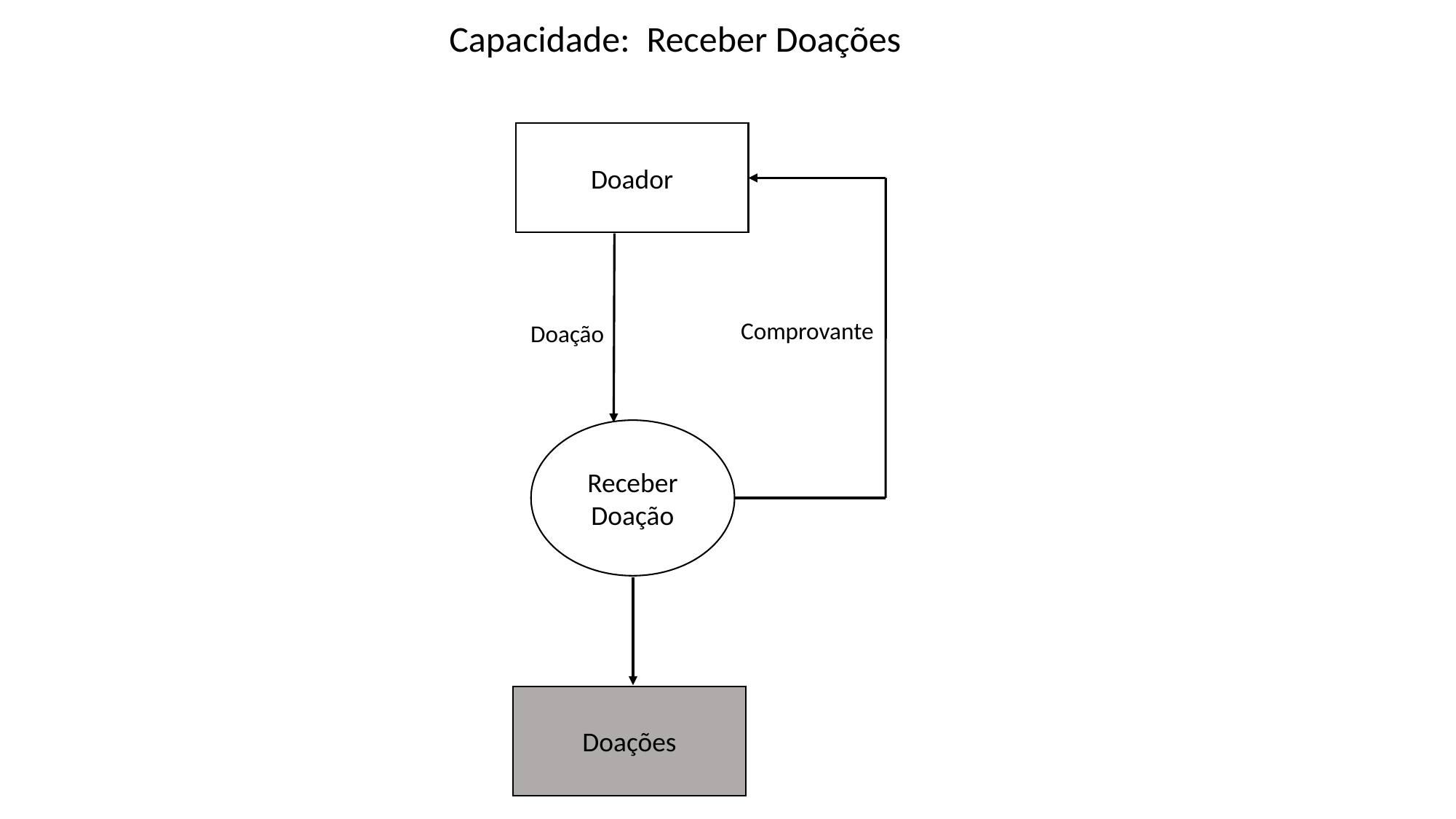

Capacidade:  Receber Doações
Doador
Comprovante
 Doação
Receber
Doação
Doações